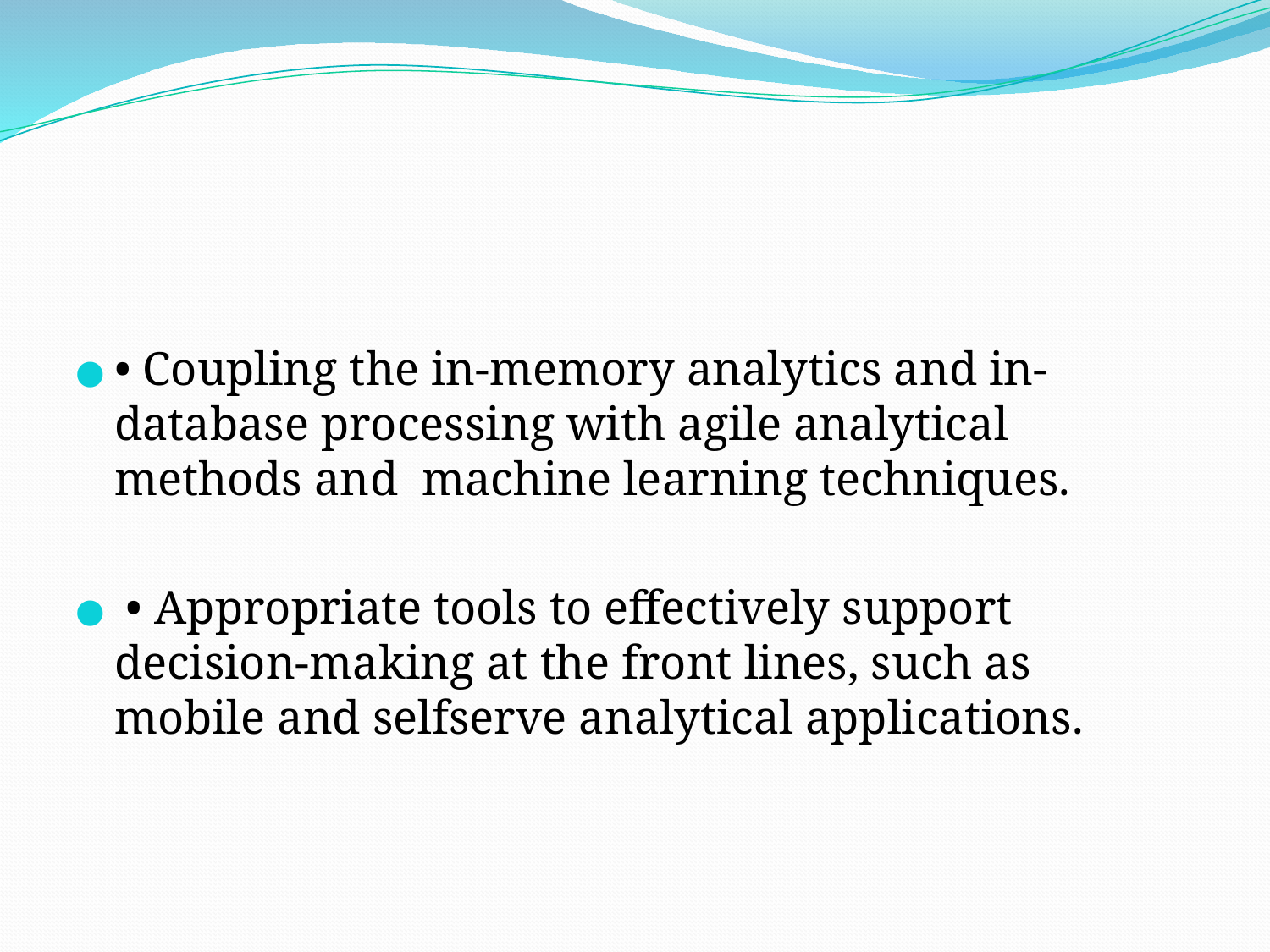

#

• Coupling the in-memory analytics and in-database processing with agile analytical methods and  machine learning techniques.

 • Appropriate tools to effectively support decision-making at the front lines, such as mobile and selfserve analytical applications.